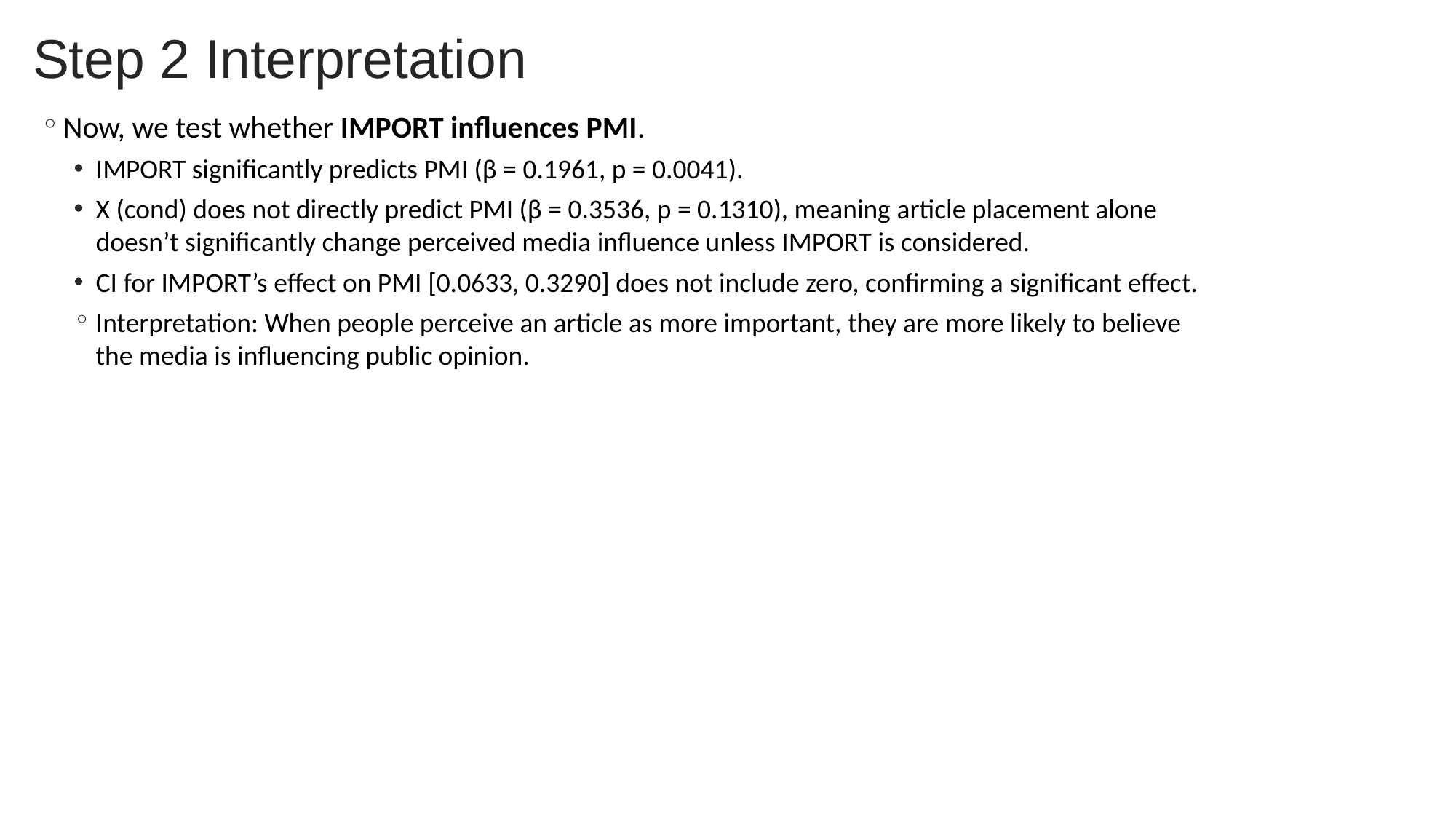

Step 2 Interpretation
Now, we test whether IMPORT influences PMI.
IMPORT significantly predicts PMI (β = 0.1961, p = 0.0041).
X (cond) does not directly predict PMI (β = 0.3536, p = 0.1310), meaning article placement alone doesn’t significantly change perceived media influence unless IMPORT is considered.
CI for IMPORT’s effect on PMI [0.0633, 0.3290] does not include zero, confirming a significant effect.
Interpretation: When people perceive an article as more important, they are more likely to believe the media is influencing public opinion.